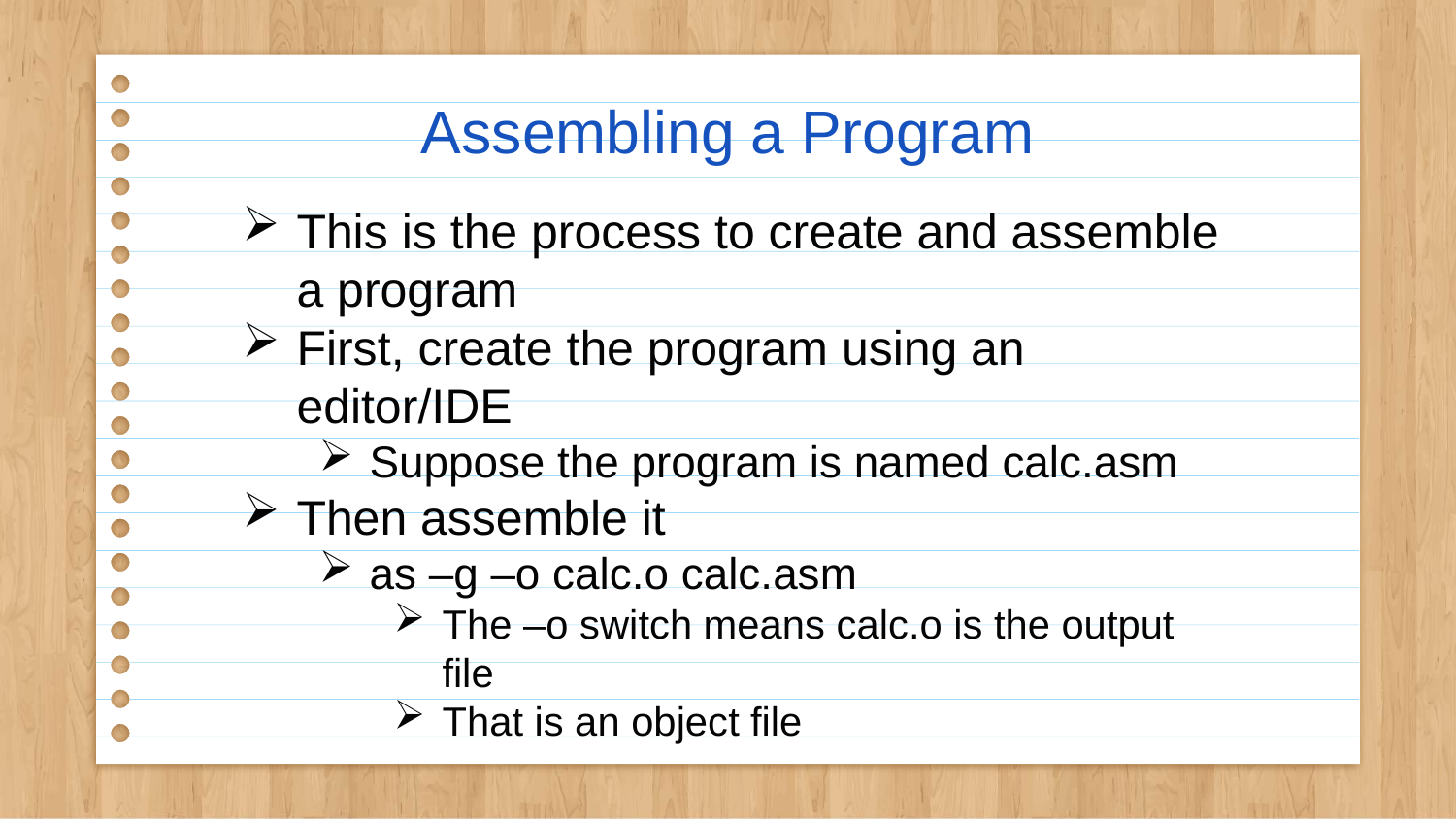

# Assembling a Program
This is the process to create and assemble a program
First, create the program using an editor/IDE
Suppose the program is named calc.asm
Then assemble it
as –g –o calc.o calc.asm
The –o switch means calc.o is the output file
That is an object file